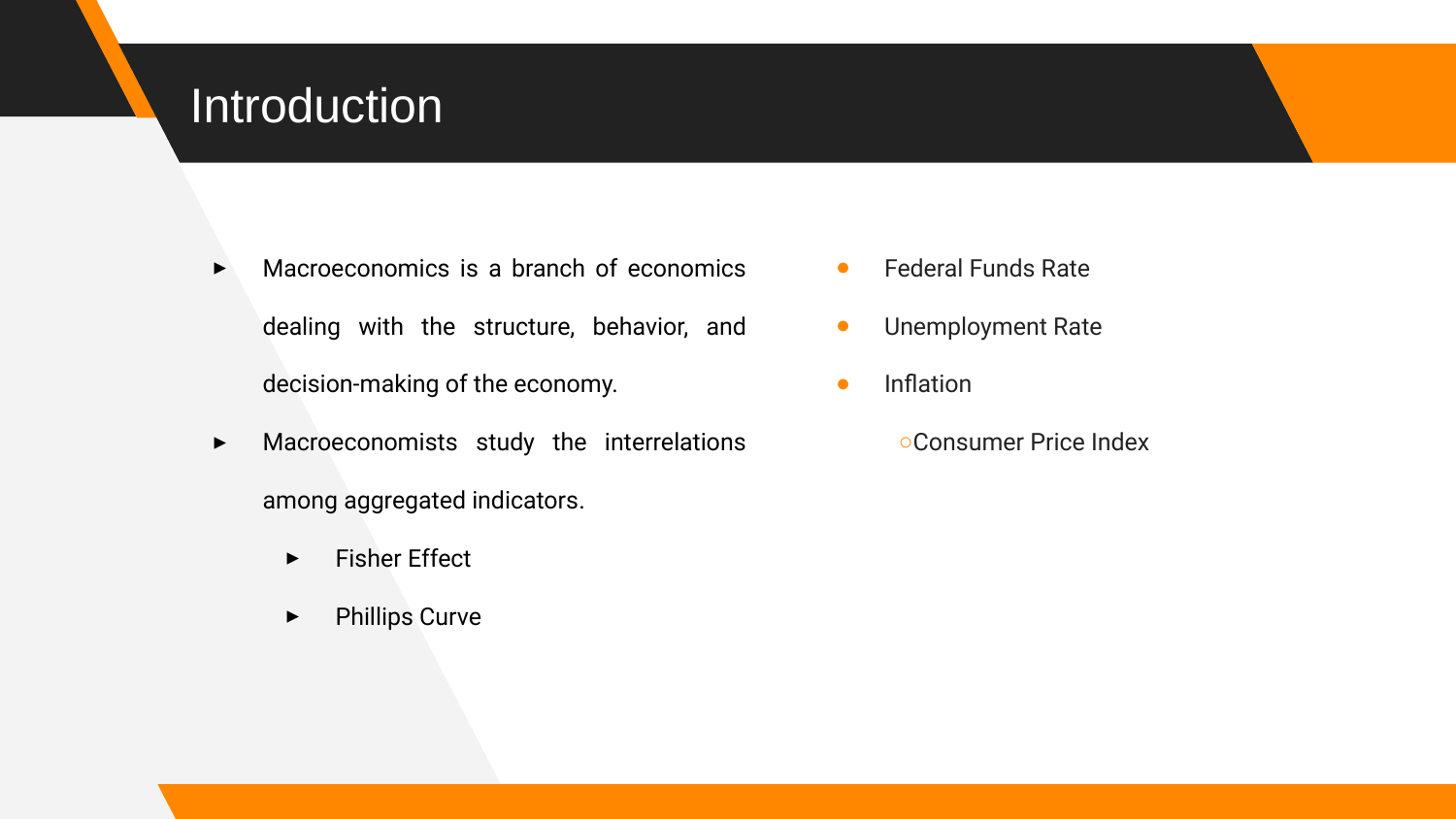

# Introduction
Macroeconomics is a branch of economics dealing with the structure, behavior, and decision-making of the economy.
Macroeconomists study the interrelations among aggregated indicators.
Fisher Effect
Phillips Curve
Federal Funds Rate
Unemployment Rate
Inflation
Consumer Price Index